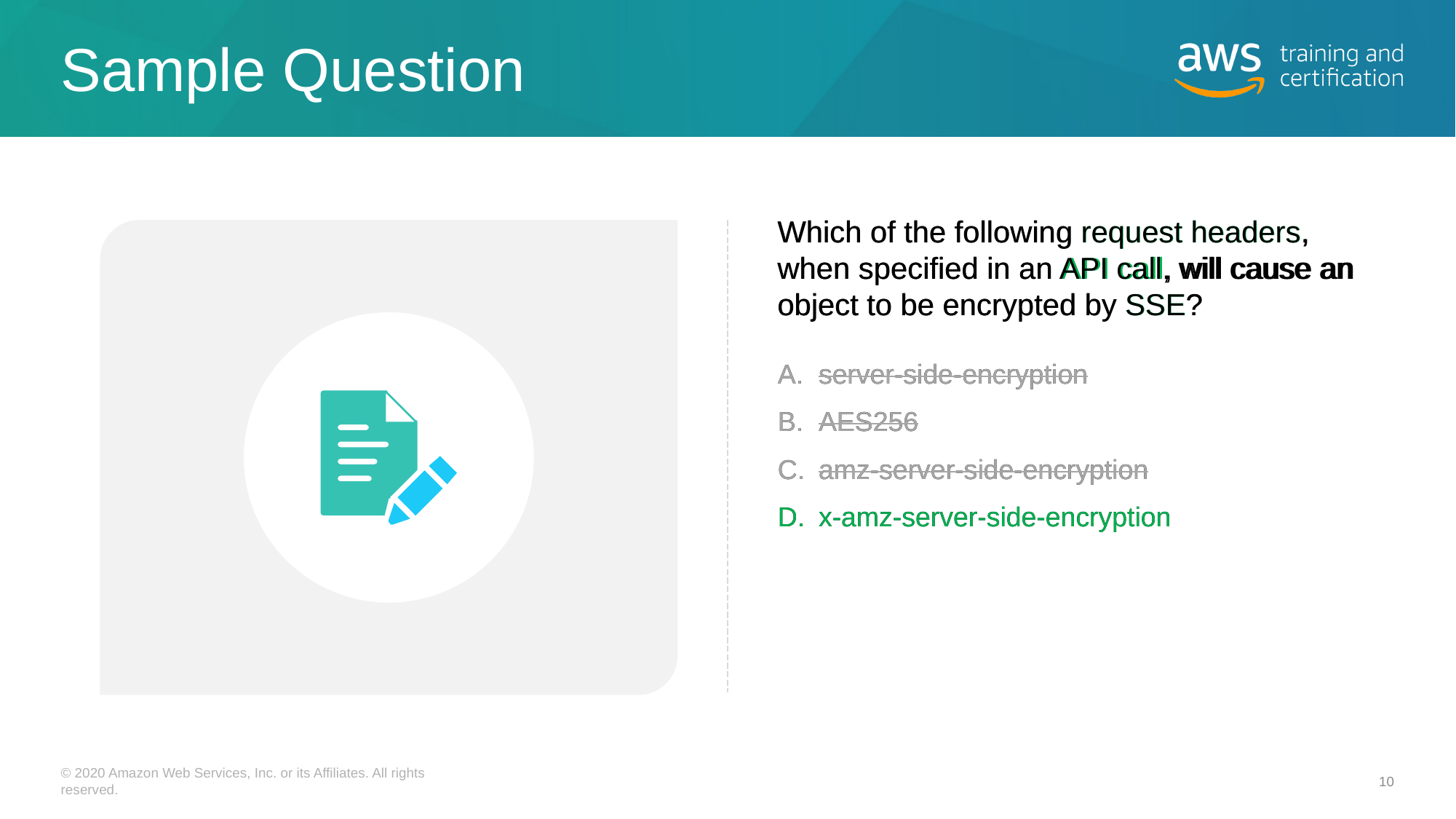

# Sample Question
Which of the following request headers, when specified in an API call, will cause an object to be encrypted by SSE?
Which of the following request headers, when specified in an API call, will cause an object to be encrypted by SSE?

server-side-encryption
server-side-encryption

AES256
AES256
amz-server-side-encryption
amz-server-side-encryption
x-amz-server-side-encryption
x-amz-server-side-encryption
© 2020 Amazon Web Services, Inc. or its Affiliates. All rights reserved.
10